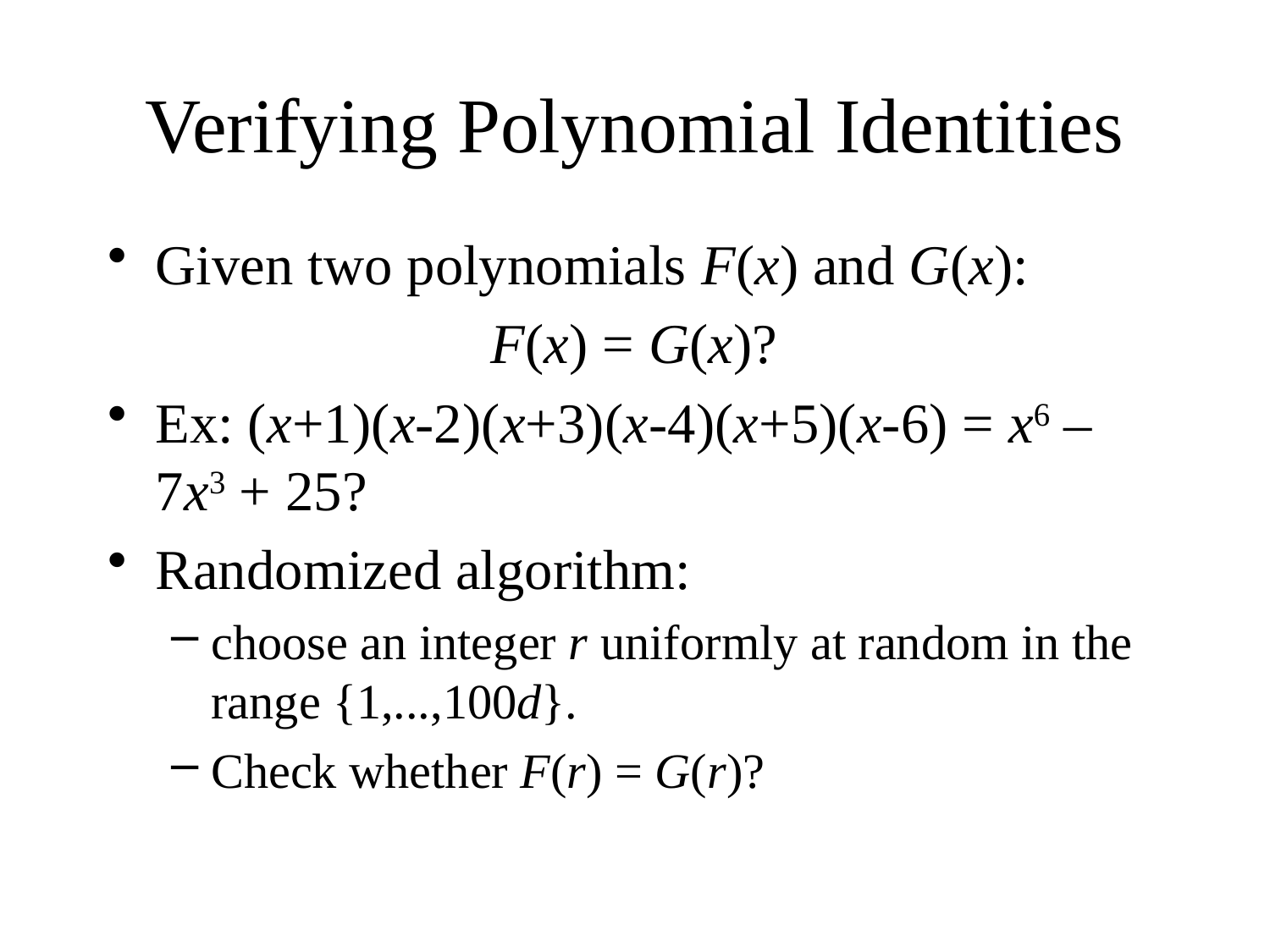

# Verifying Polynomial Identities
Given two polynomials F(x) and G(x):
                           F(x) = G(x)?
Ex: (x+1)(x-2)(x+3)(x-4)(x+5)(x-6) = x6 – 7x3 + 25?
Randomized algorithm:
choose an integer r uniformly at random in the range {1,...,100d}.
Check whether F(r) = G(r)?
50